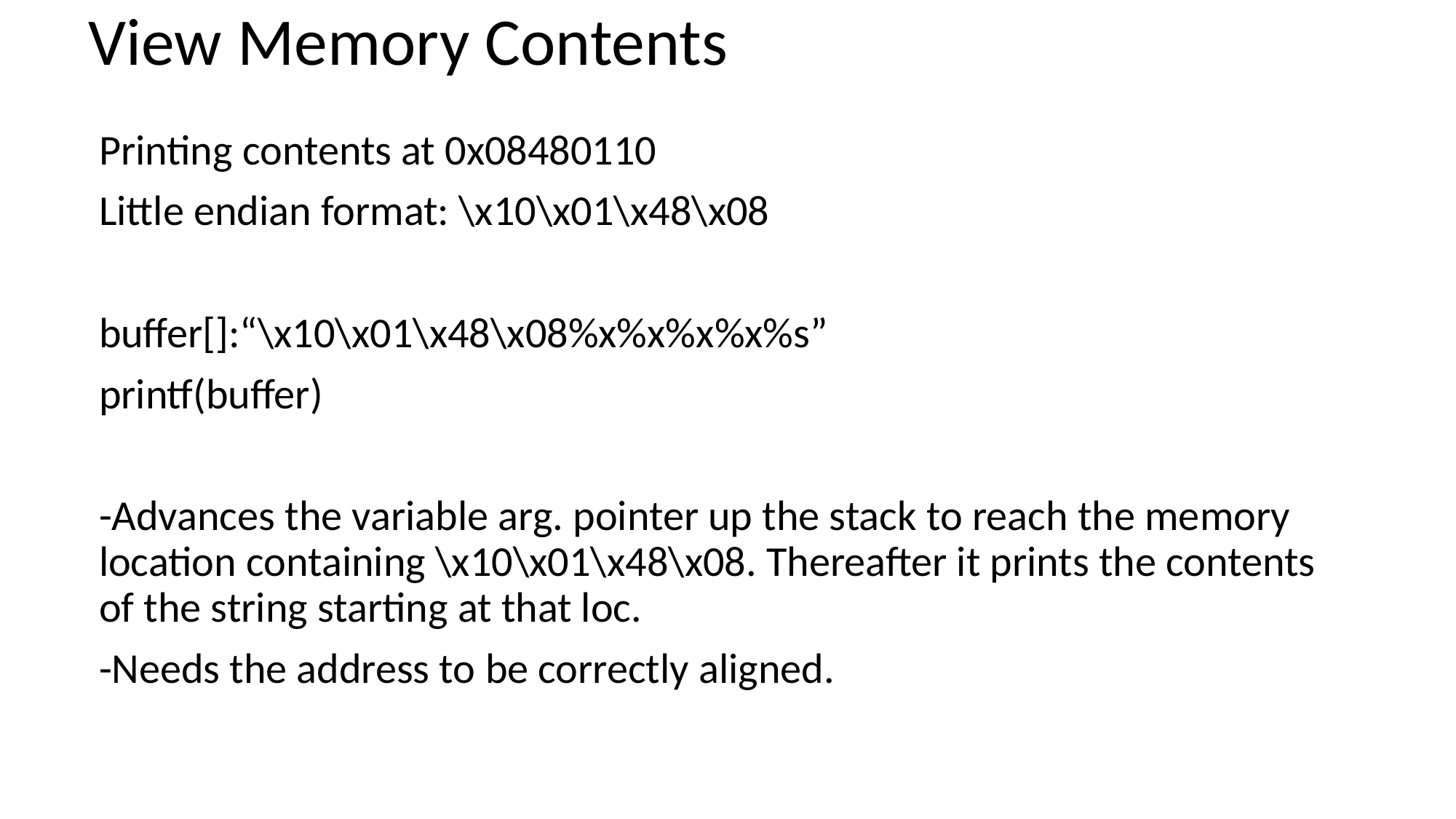

# View Memory Contents
Printing contents at 0x08480110
Little endian format: \x10\x01\x48\x08

buffer[]:“\x10\x01\x48\x08%x%x%x%x%s”
printf(buffer)

-Advances the variable arg. pointer up the stack to reach the memory location containing \x10\x01\x48\x08. Thereafter it prints the contents of the string starting at that loc.
-Needs the address to be correctly aligned.